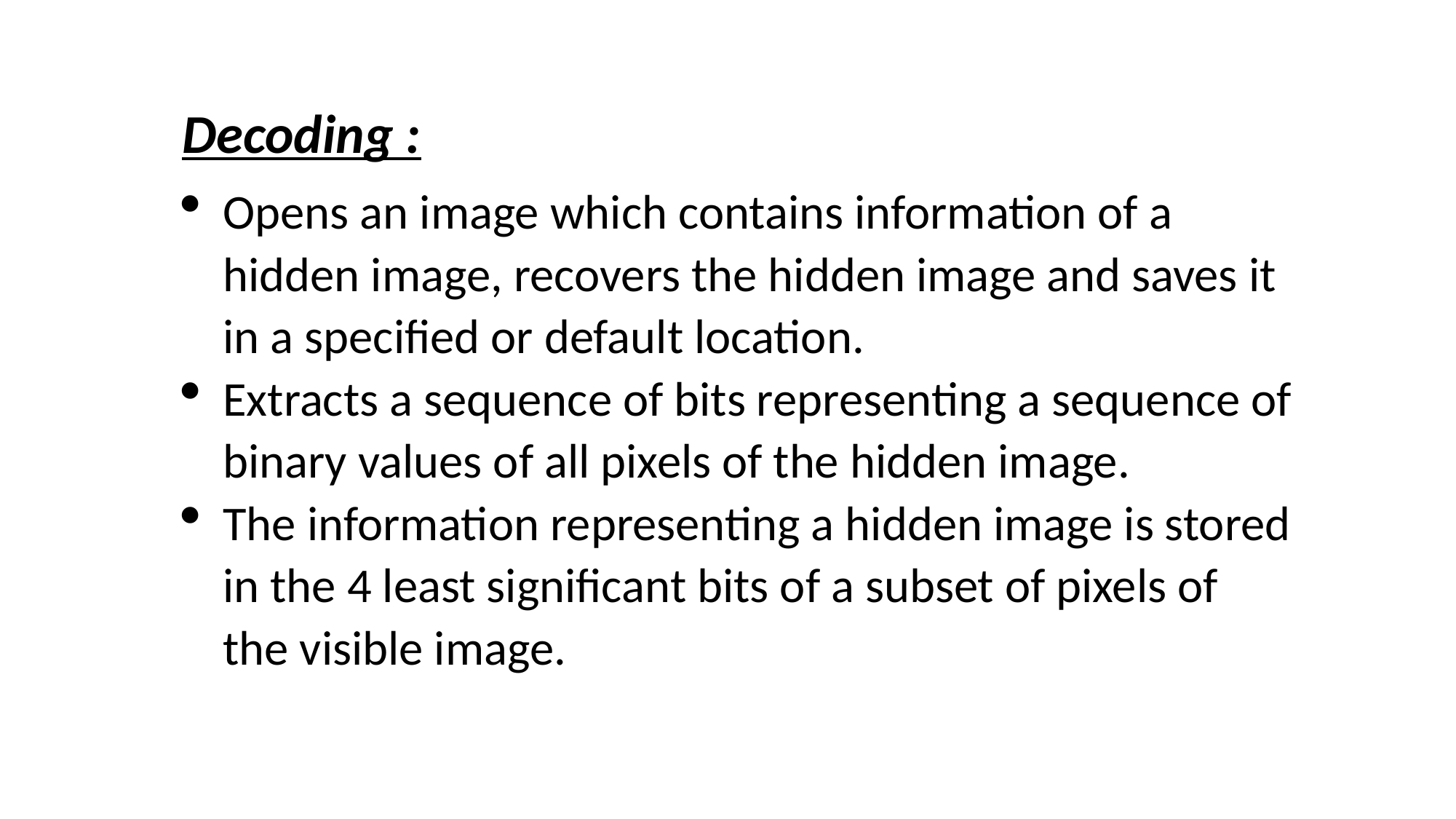

Decoding :
Opens an image which contains information of a hidden image, recovers the hidden image and saves it in a specified or default location.
Extracts a sequence of bits representing a sequence of binary values of all pixels of the hidden image.
The information representing a hidden image is stored in the 4 least significant bits of a subset of pixels of the visible image.